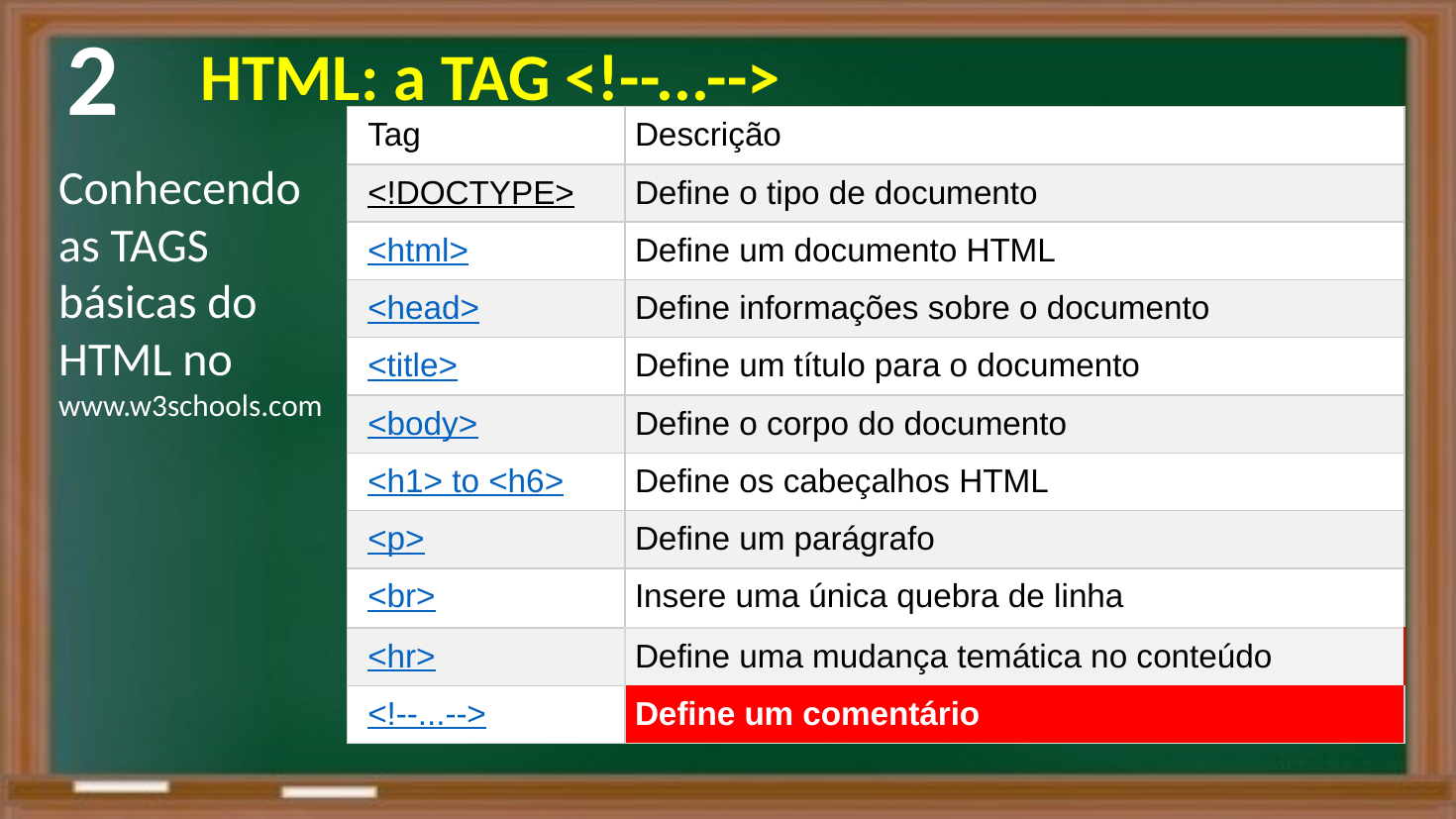

2
         HTML: a TAG <!--...-->
| Tag | Descrição |
| --- | --- |
| <!DOCTYPE> | Define o tipo de documento |
| <html> | Define um documento HTML |
| <head> | Define informações sobre o documento |
| <title> | Define um título para o documento |
| <body> | Define o corpo do documento |
| <h1> to <h6> | Define os cabeçalhos HTML |
| <p> | Define um parágrafo |
| <br> | Insere uma única quebra de linha |
| <hr> | Define uma mudança temática no conteúdo |
| <!--...--> | Define um comentário |
Conhecendo as TAGS básicas do HTML no
www.w3schools.com